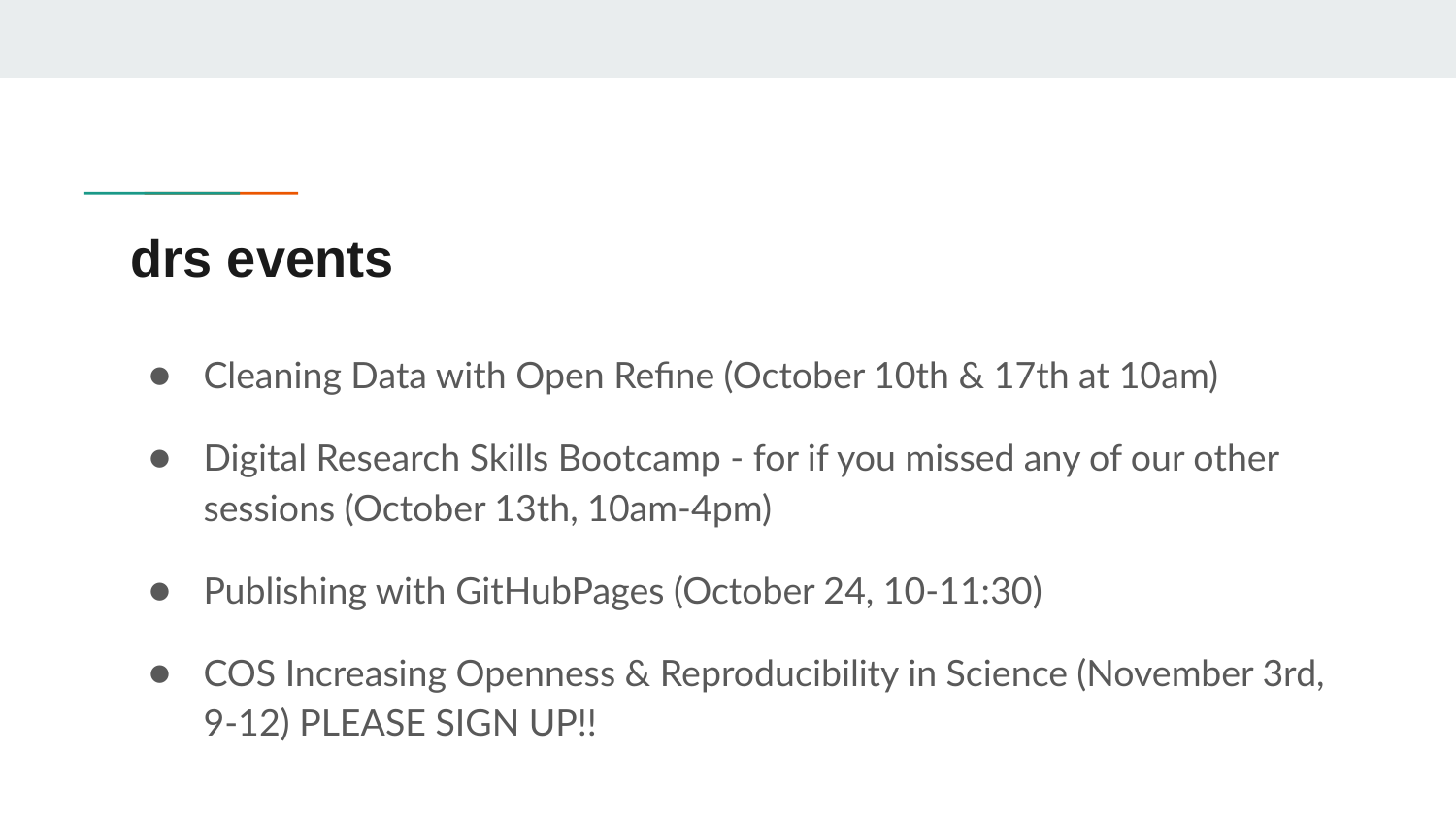

# drs events
Cleaning Data with Open Refine (October 10th & 17th at 10am)
Digital Research Skills Bootcamp - for if you missed any of our other sessions (October 13th, 10am-4pm)
Publishing with GitHubPages (October 24, 10-11:30)
COS Increasing Openness & Reproducibility in Science (November 3rd, 9-12) PLEASE SIGN UP!!